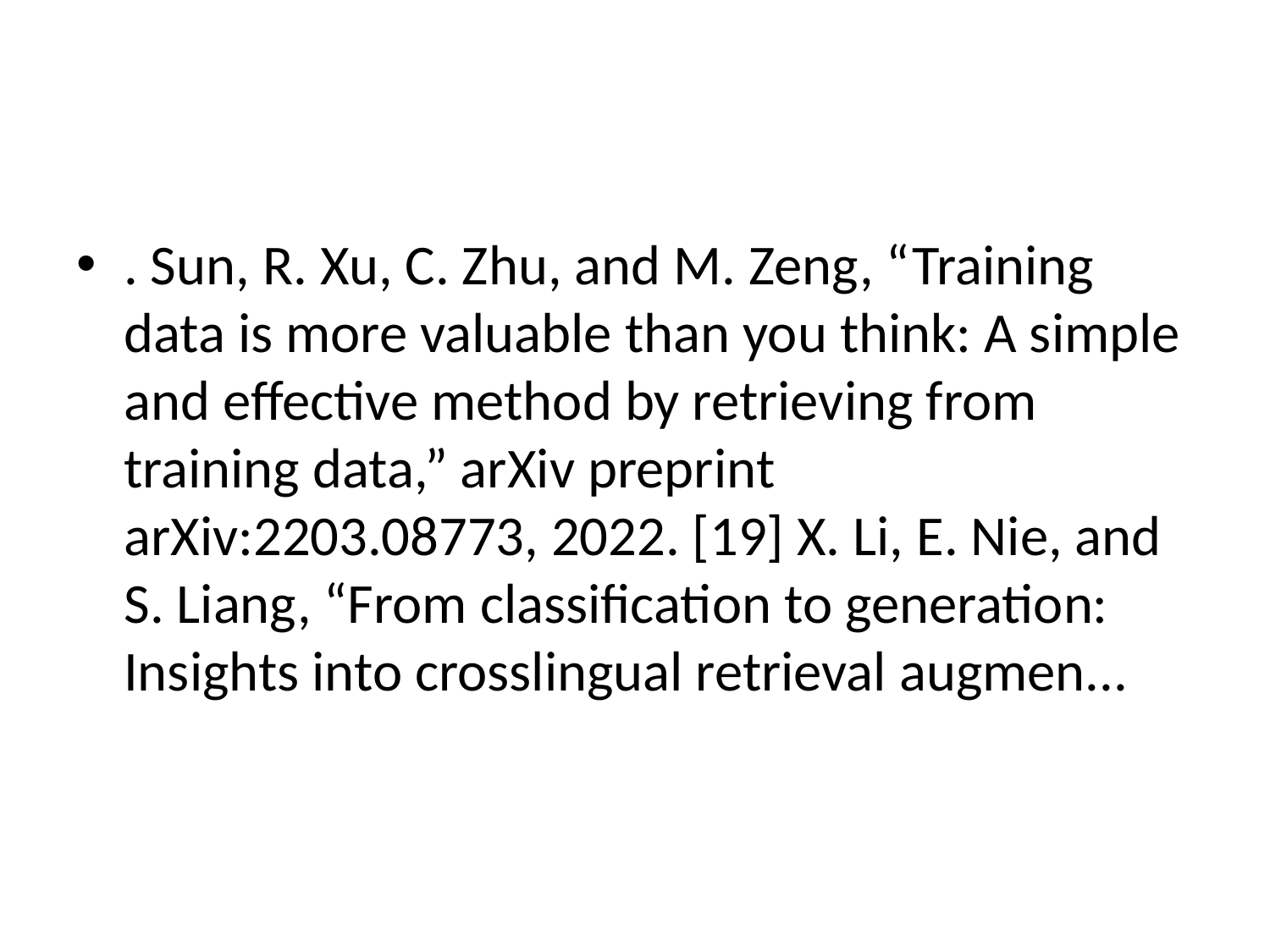

#
. Sun, R. Xu, C. Zhu, and M. Zeng, “Training data is more valuable than you think: A simple and effective method by retrieving from training data,” arXiv preprint arXiv:2203.08773, 2022. [19] X. Li, E. Nie, and S. Liang, “From classification to generation: Insights into crosslingual retrieval augmen...